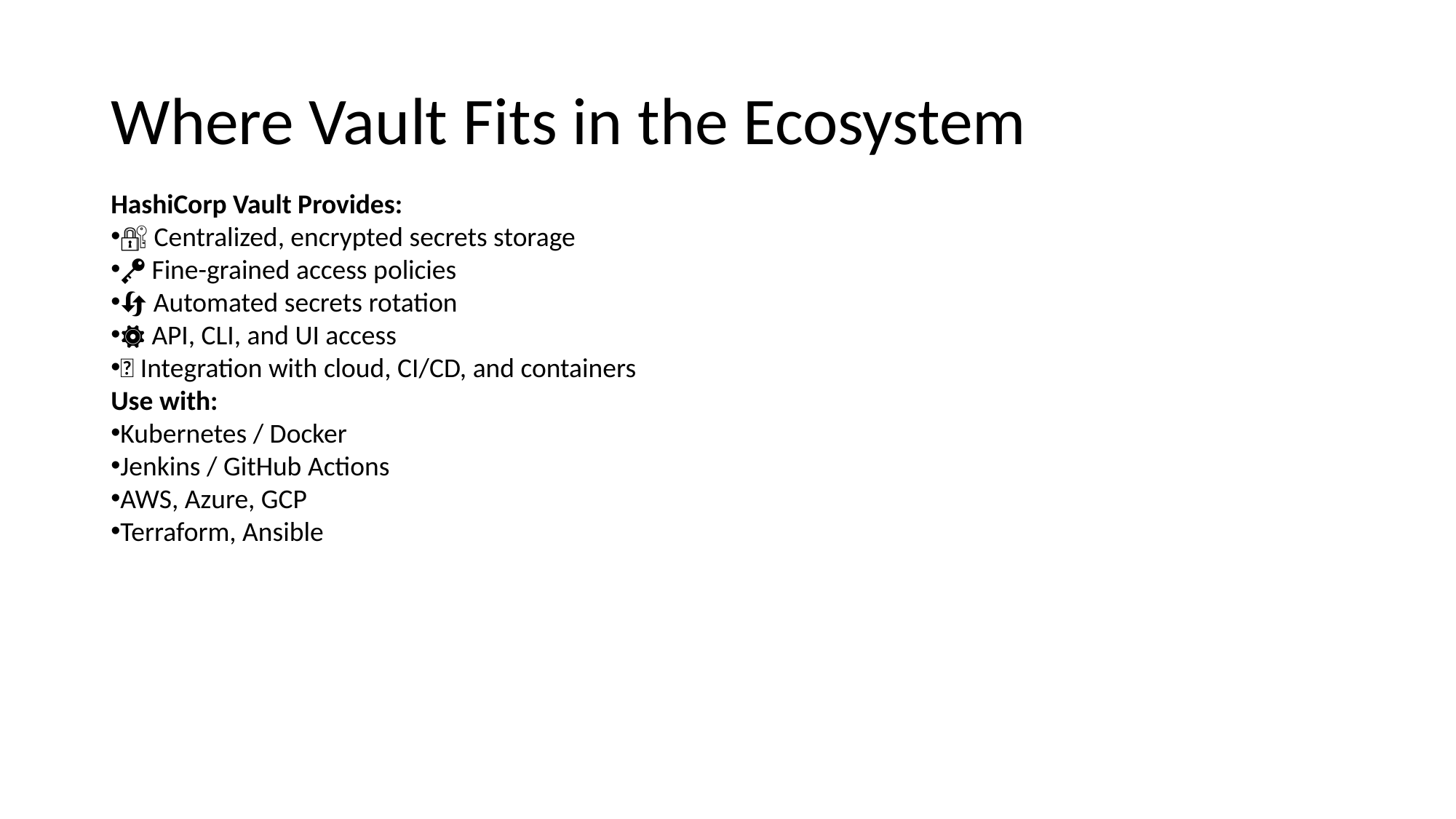

# Where Vault Fits in the Ecosystem
HashiCorp Vault Provides:
🔐 Centralized, encrypted secrets storage
🔑 Fine-grained access policies
🔄 Automated secrets rotation
⚙️ API, CLI, and UI access
🧩 Integration with cloud, CI/CD, and containers
Use with:
Kubernetes / Docker
Jenkins / GitHub Actions
AWS, Azure, GCP
Terraform, Ansible